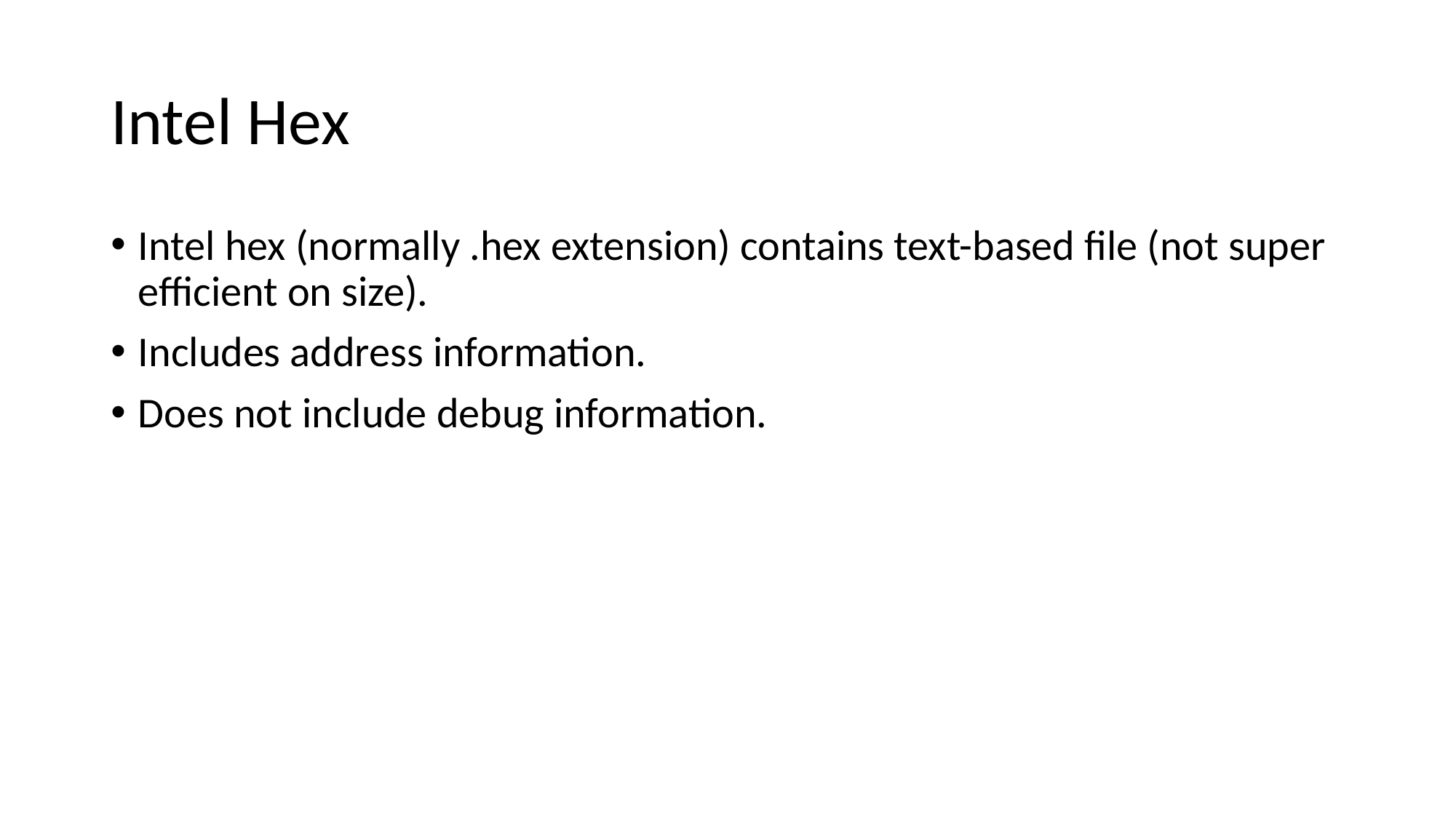

# Intel Hex
Intel hex (normally .hex extension) contains text-based file (not super efficient on size).
Includes address information.
Does not include debug information.